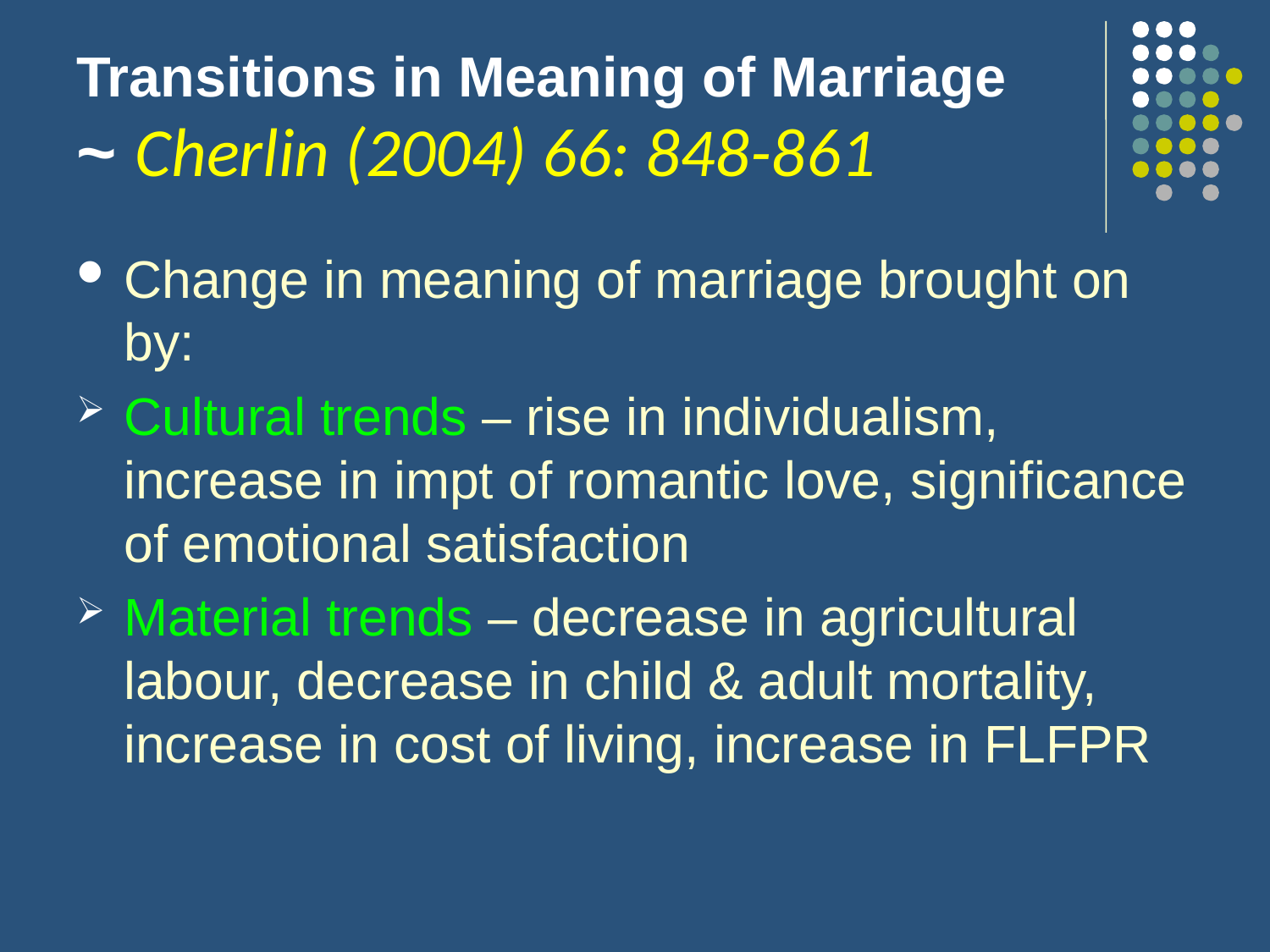

# Transitions in Meaning of Marriage ~ Cherlin (2004) 66: 848-861
Change in meaning of marriage brought on by:
Cultural trends – rise in individualism, increase in impt of romantic love, significance of emotional satisfaction
Material trends – decrease in agricultural labour, decrease in child & adult mortality, increase in cost of living, increase in FLFPR